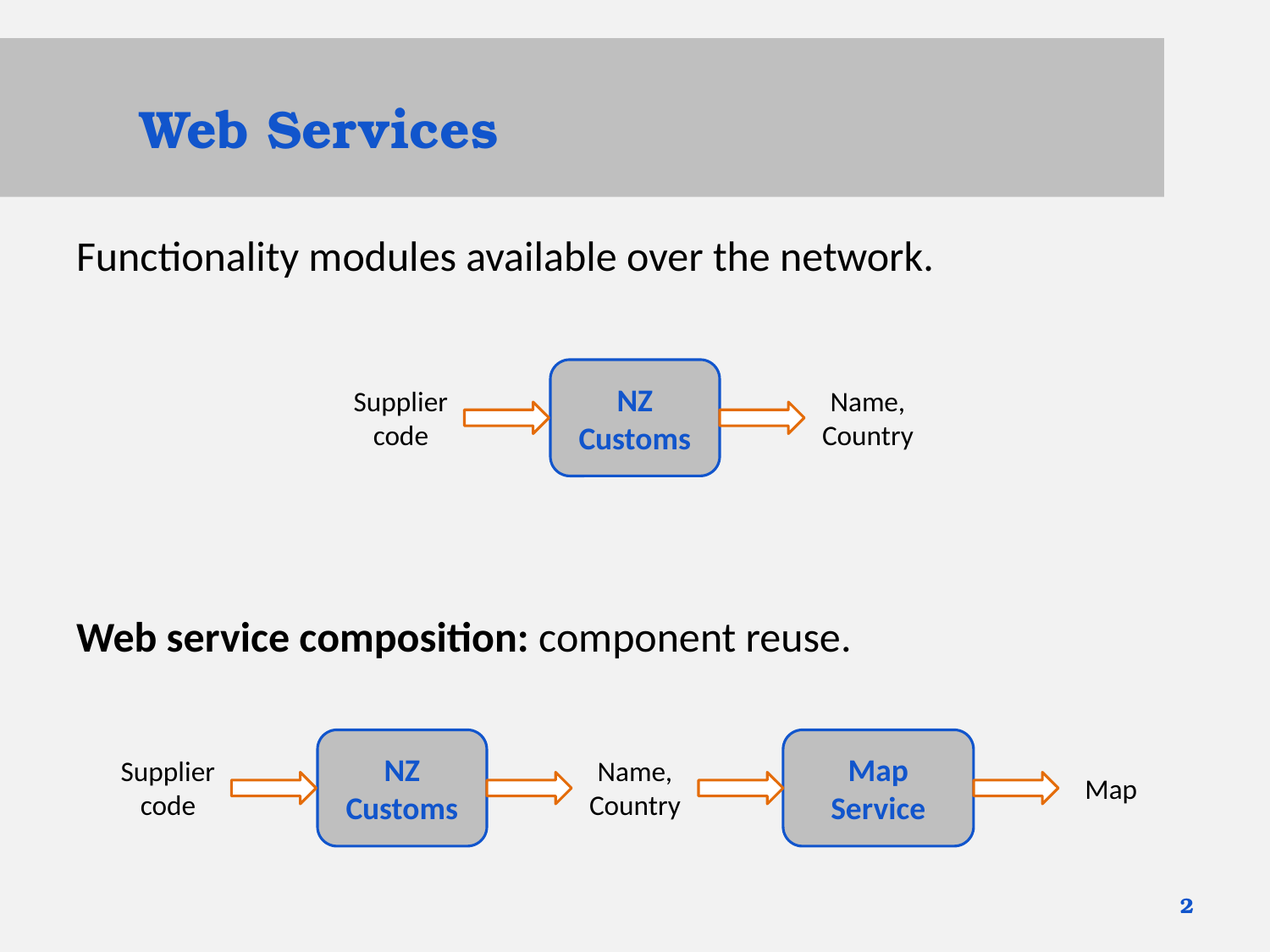

# Web Services
Functionality modules available over the network.
NZ Customs
Supplier code
Name, Country

Web service composition: component reuse.
NZ Customs
Map Service
Supplier code
Name, Country
Map

2